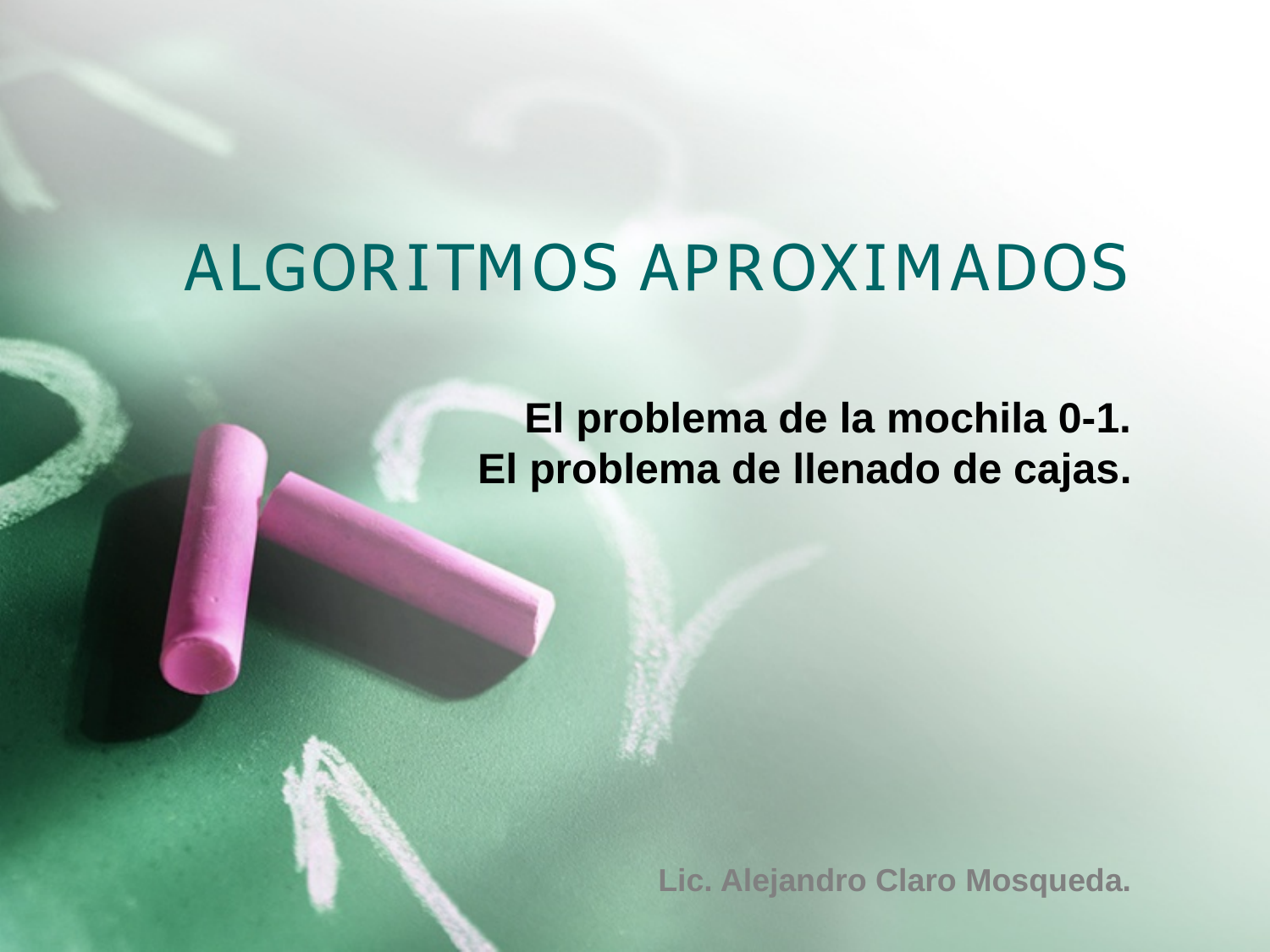

# ALGORITMOS APROXIMADOS
El problema de la mochila 0-1.
El problema de llenado de cajas.
Lic. Alejandro Claro Mosqueda.